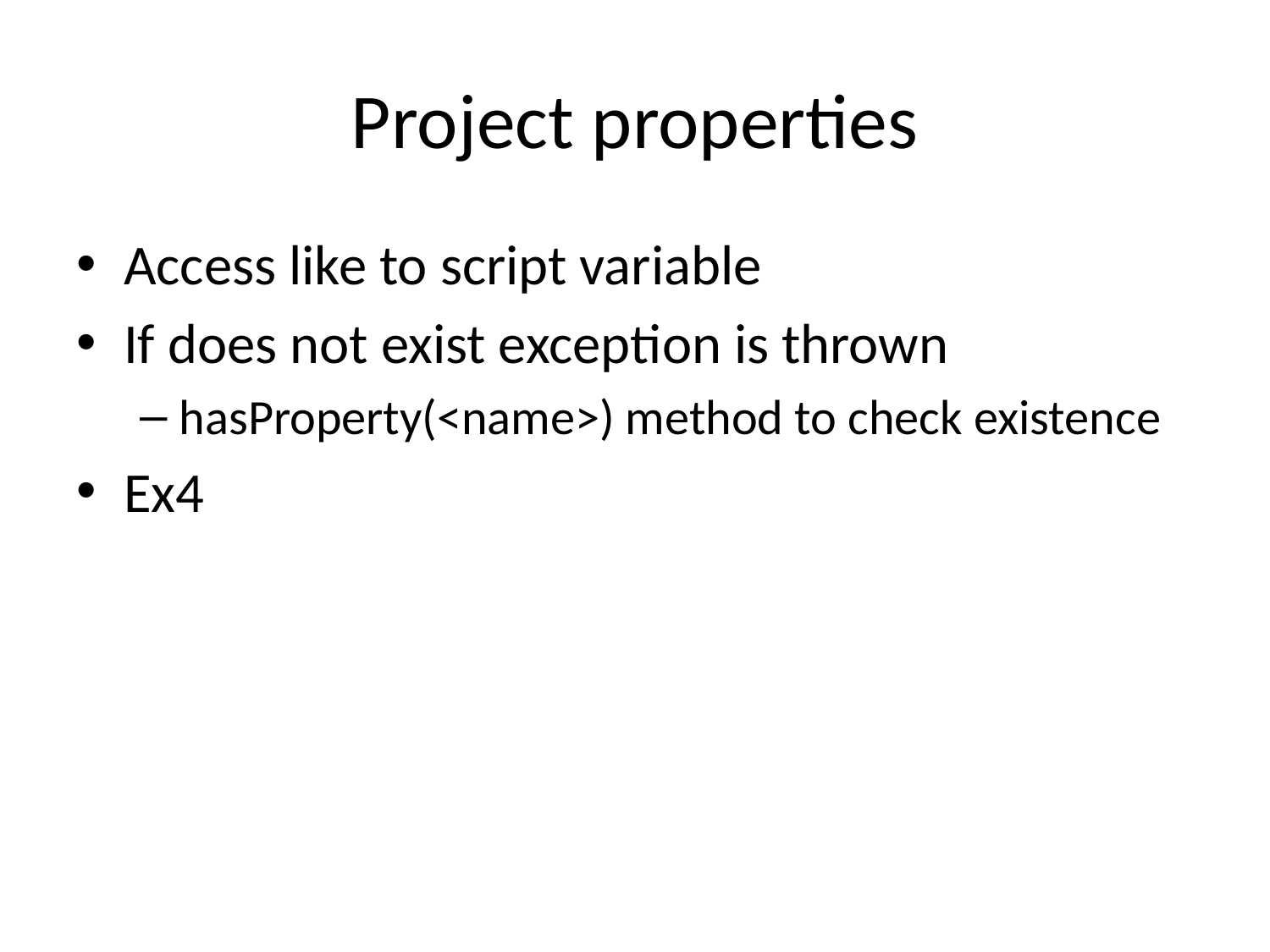

# Project properties
Access like to script variable
If does not exist exception is thrown
hasProperty(<name>) method to check existence
Ex4